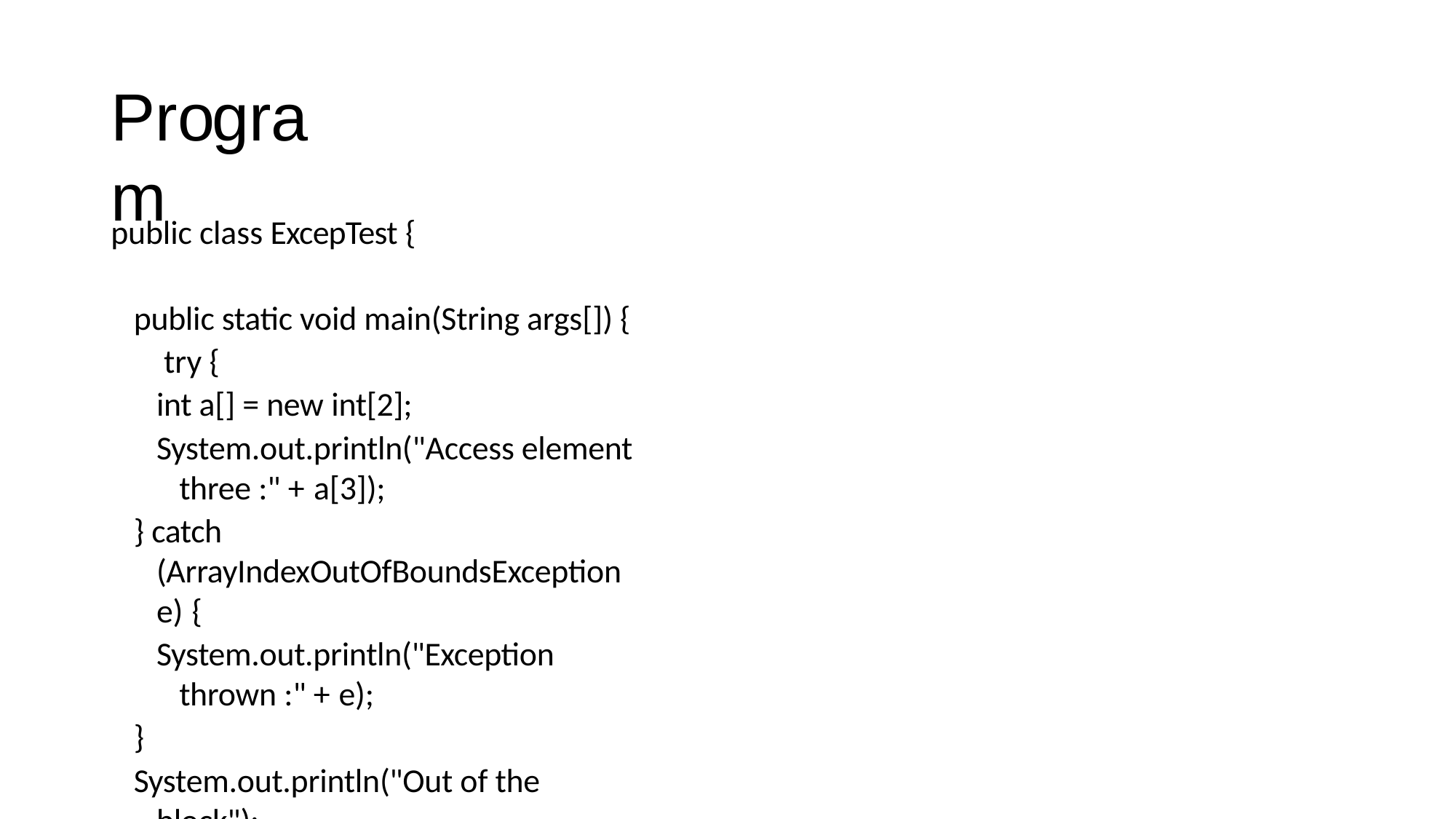

# Program
public class ExcepTest {

public static void main(String args[]) {  try {
int a[] = new int[2];
System.out.println("Access element three :" + a[3]);
} catch (ArrayIndexOutOfBoundsException e) {
System.out.println("Exception thrown :" + e);
}
System.out.println("Out of the block");
}
}